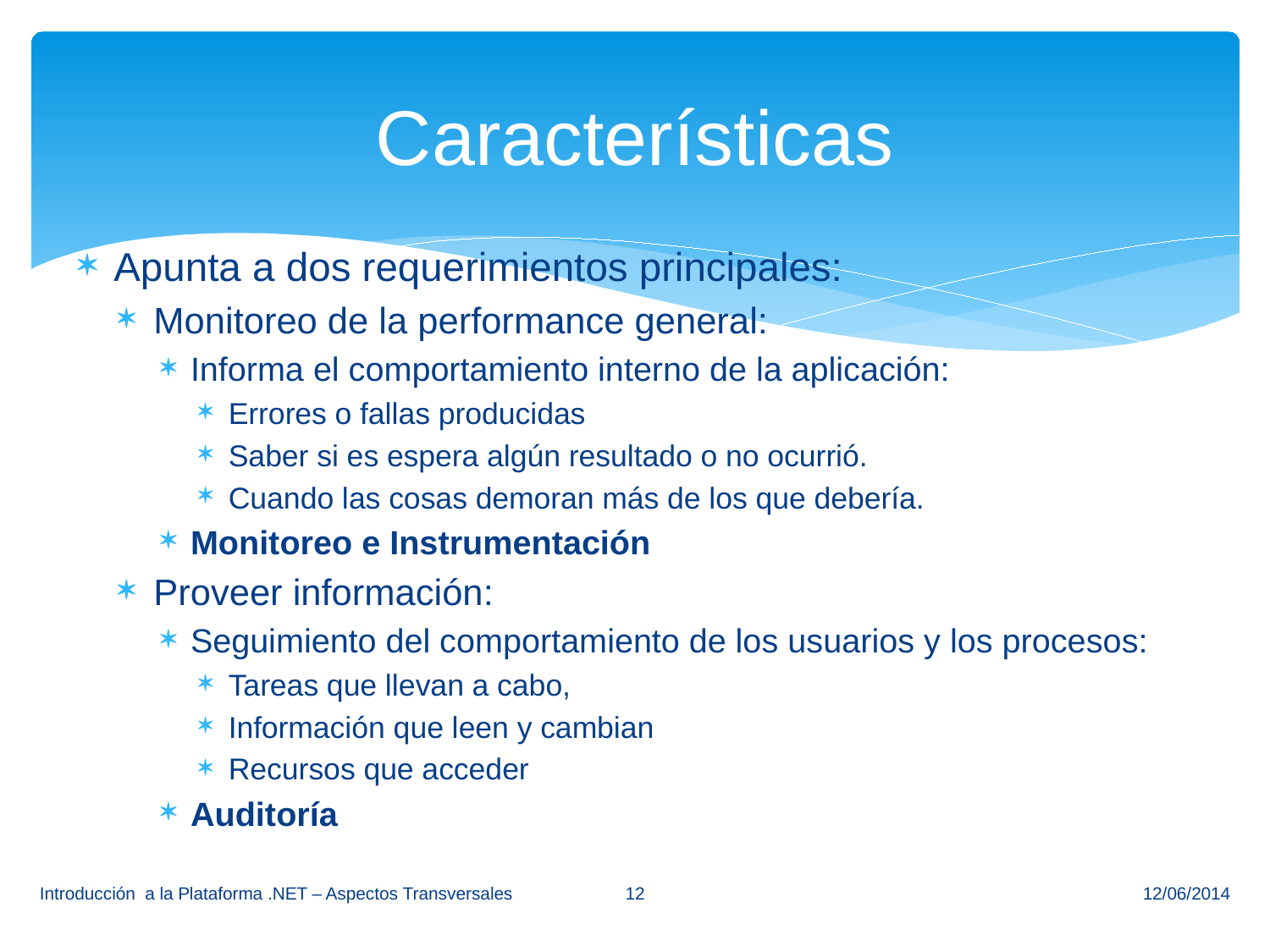

# Características
Apunta a dos requerimientos principales:
Monitoreo de la performance general:
Informa el comportamiento interno de la aplicación:
Errores o fallas producidas
Saber si es espera algún resultado o no ocurrió.
Cuando las cosas demoran más de los que debería.
Monitoreo e Instrumentación
Proveer información:
Seguimiento del comportamiento de los usuarios y los procesos:
Tareas que llevan a cabo,
Información que leen y cambian
Recursos que acceder
Auditoría
12
Introducción  a la Plataforma .NET – Aspectos Transversales
12/06/2014